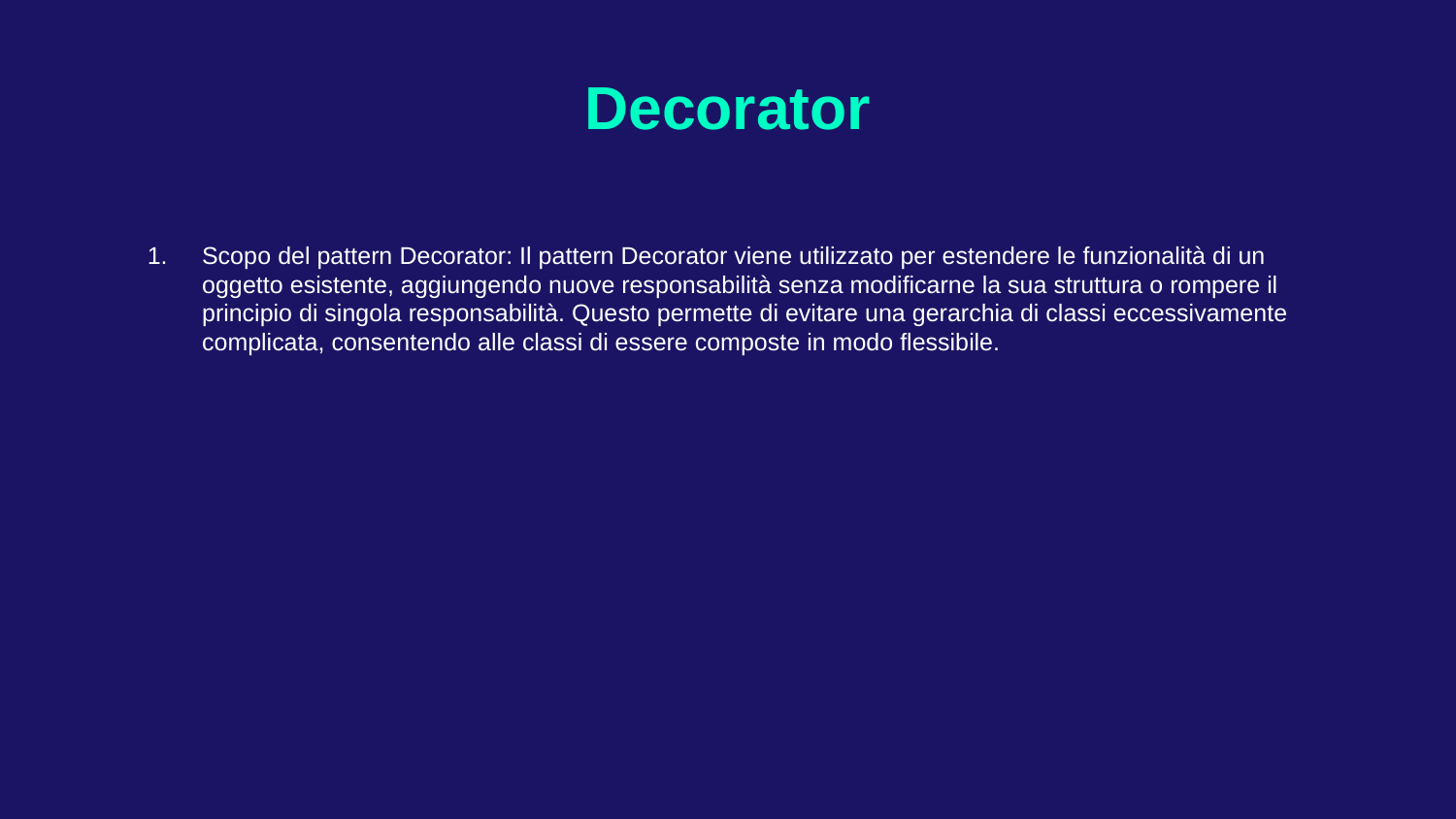

# Decorator
Scopo del pattern Decorator: Il pattern Decorator viene utilizzato per estendere le funzionalità di un oggetto esistente, aggiungendo nuove responsabilità senza modificarne la sua struttura o rompere il principio di singola responsabilità. Questo permette di evitare una gerarchia di classi eccessivamente complicata, consentendo alle classi di essere composte in modo flessibile.